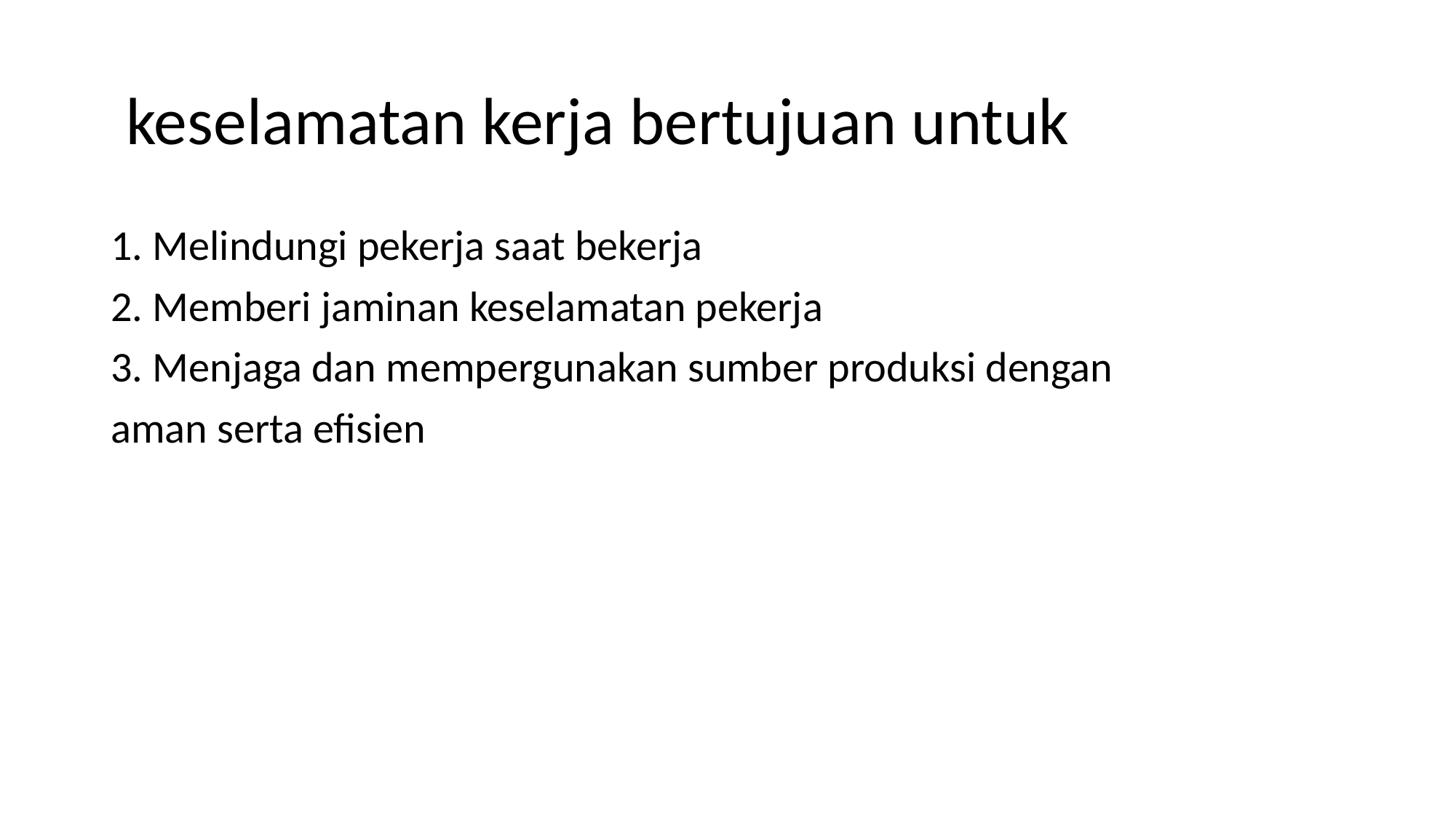

# keselamatan kerja bertujuan untuk
1. Melindungi pekerja saat bekerja
2. Memberi jaminan keselamatan pekerja
3. Menjaga dan mempergunakan sumber produksi dengan
aman serta efisien